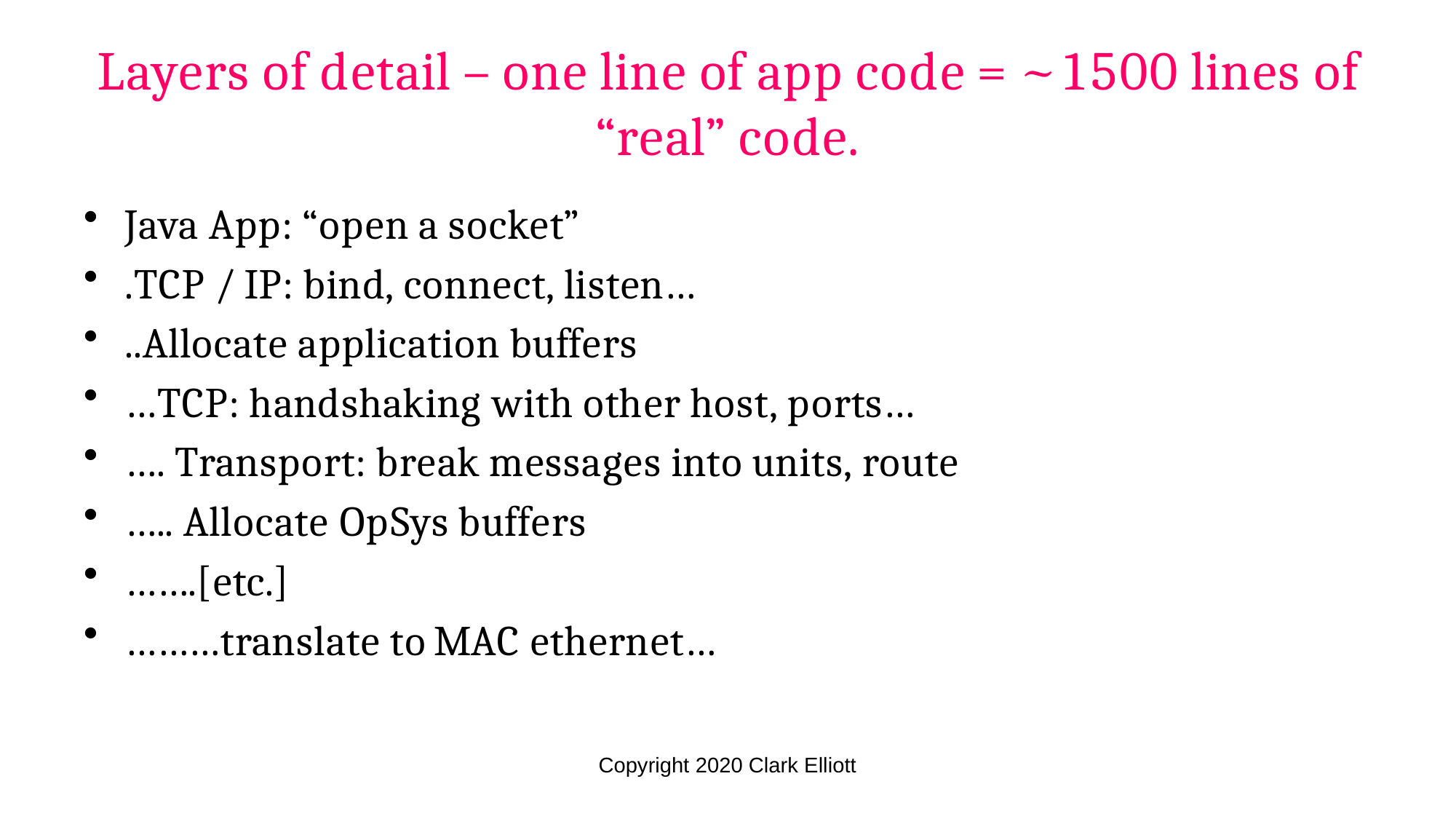

Layers of detail – one line of app code = ~1500 lines of “real” code.
Java App: “open a socket”
.TCP / IP: bind, connect, listen…
..Allocate application buffers
…TCP: handshaking with other host, ports…
…. Transport: break messages into units, route
….. Allocate OpSys buffers
…….[etc.]
………translate to MAC ethernet…

Copyright 2020 Clark Elliott